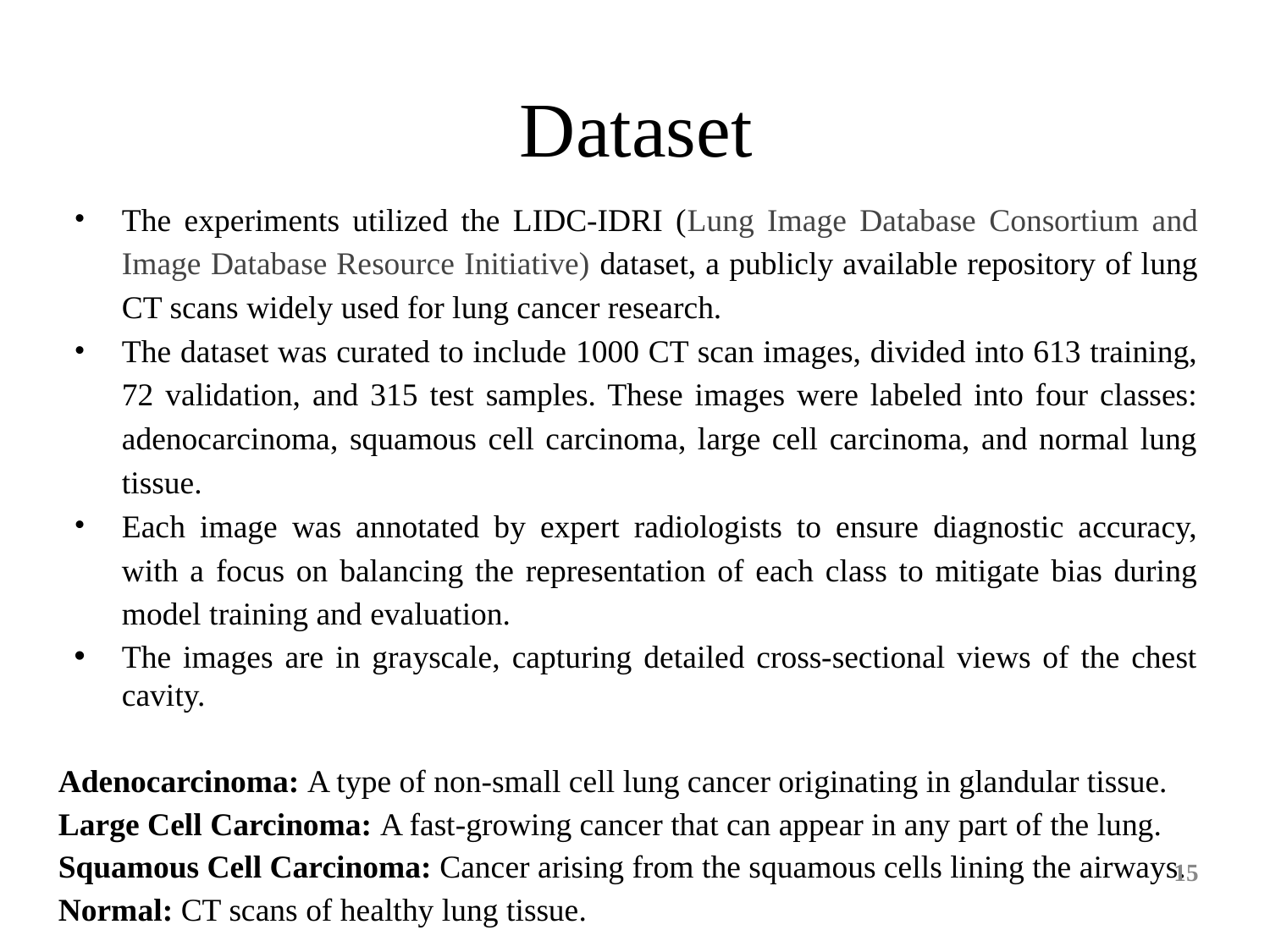

# Dataset
The experiments utilized the LIDC-IDRI (Lung Image Database Consortium and Image Database Resource Initiative) dataset, a publicly available repository of lung CT scans widely used for lung cancer research.
The dataset was curated to include 1000 CT scan images, divided into 613 training, 72 validation, and 315 test samples. These images were labeled into four classes: adenocarcinoma, squamous cell carcinoma, large cell carcinoma, and normal lung tissue.
Each image was annotated by expert radiologists to ensure diagnostic accuracy, with a focus on balancing the representation of each class to mitigate bias during model training and evaluation.
The images are in grayscale, capturing detailed cross-sectional views of the chest cavity.

Adenocarcinoma: A type of non-small cell lung cancer originating in glandular tissue.
Large Cell Carcinoma: A fast-growing cancer that can appear in any part of the lung.
Squamous Cell Carcinoma: Cancer arising from the squamous cells lining the airways.
Normal: CT scans of healthy lung tissue.
15